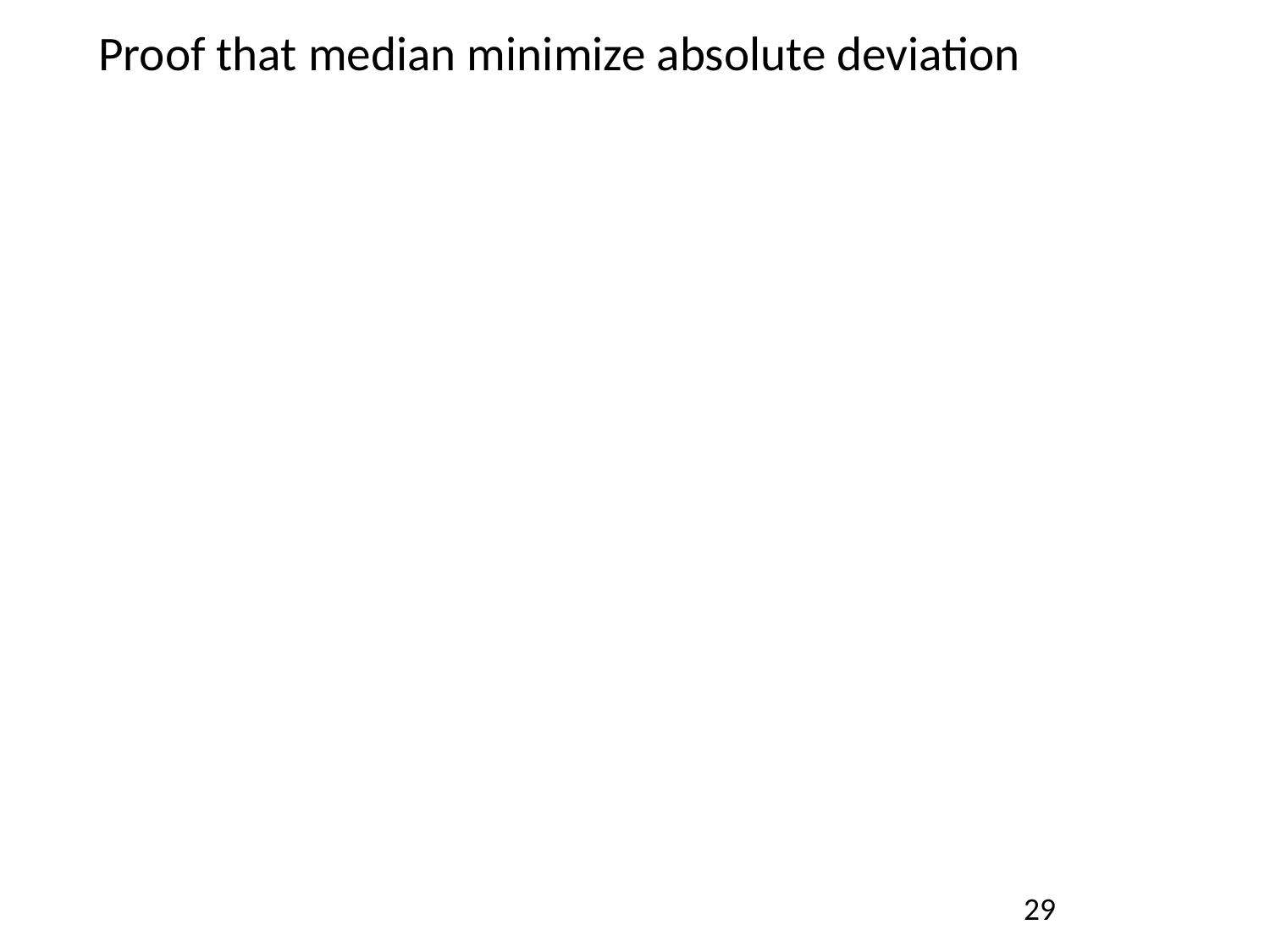

# Proof that median minimize absolute deviation
29